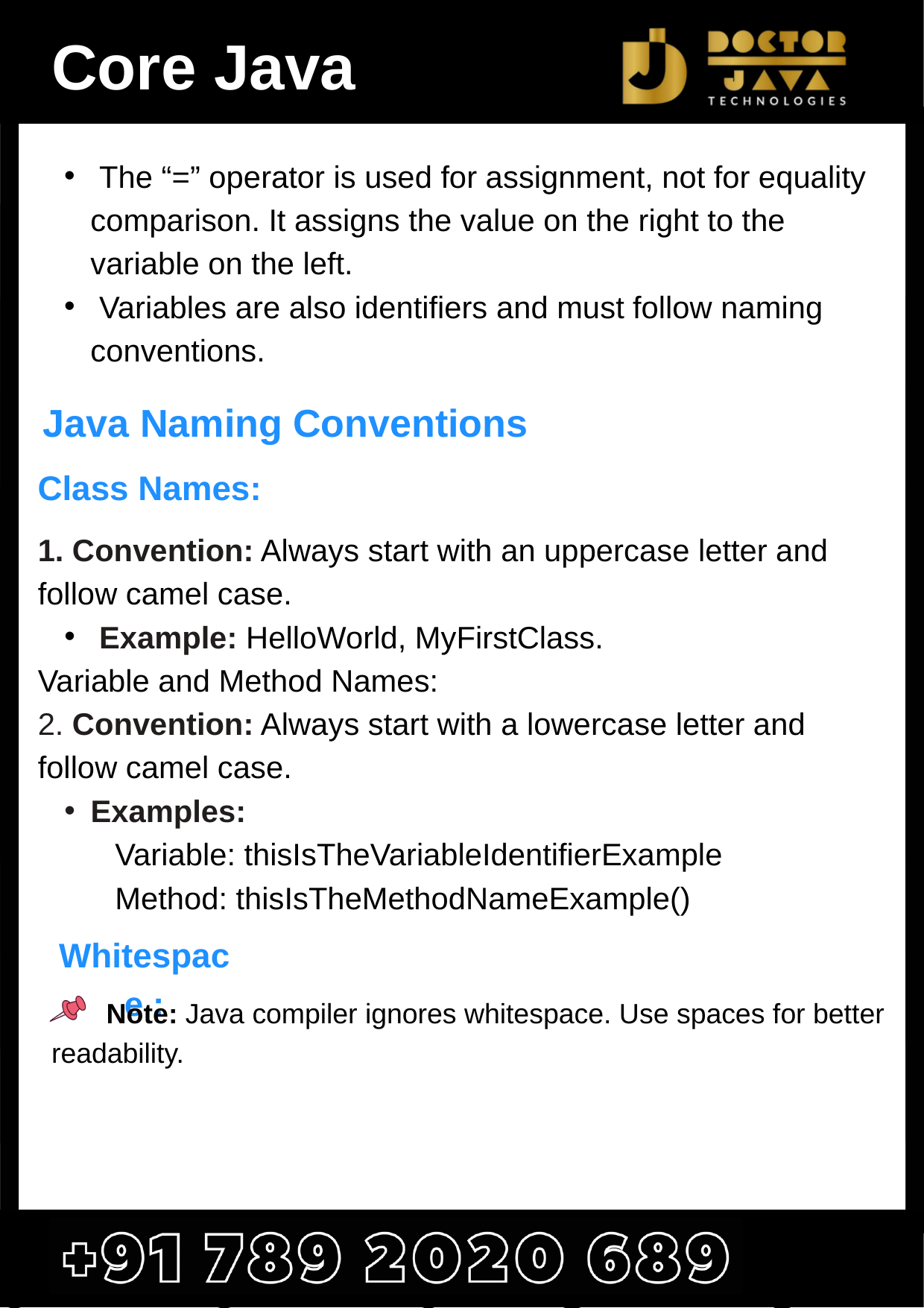

Core Java

 The “=” operator is used for assignment, not for equality comparison. It assigns the value on the right to the variable on the left.
 Variables are also identifiers and must follow naming conventions.
Java Naming Conventions

1. Convention: Always start with an uppercase letter and follow camel case.
 Example: HelloWorld, MyFirstClass.
Variable and Method Names:
2. Convention: Always start with a lowercase letter and follow camel case.
Examples:
         Variable: thisIsTheVariableIdentifierExample
         Method: thisIsTheMethodNameExample()

Class Names:

Whitespace :
       Note: Java compiler ignores whitespace. Use spaces for better readability.